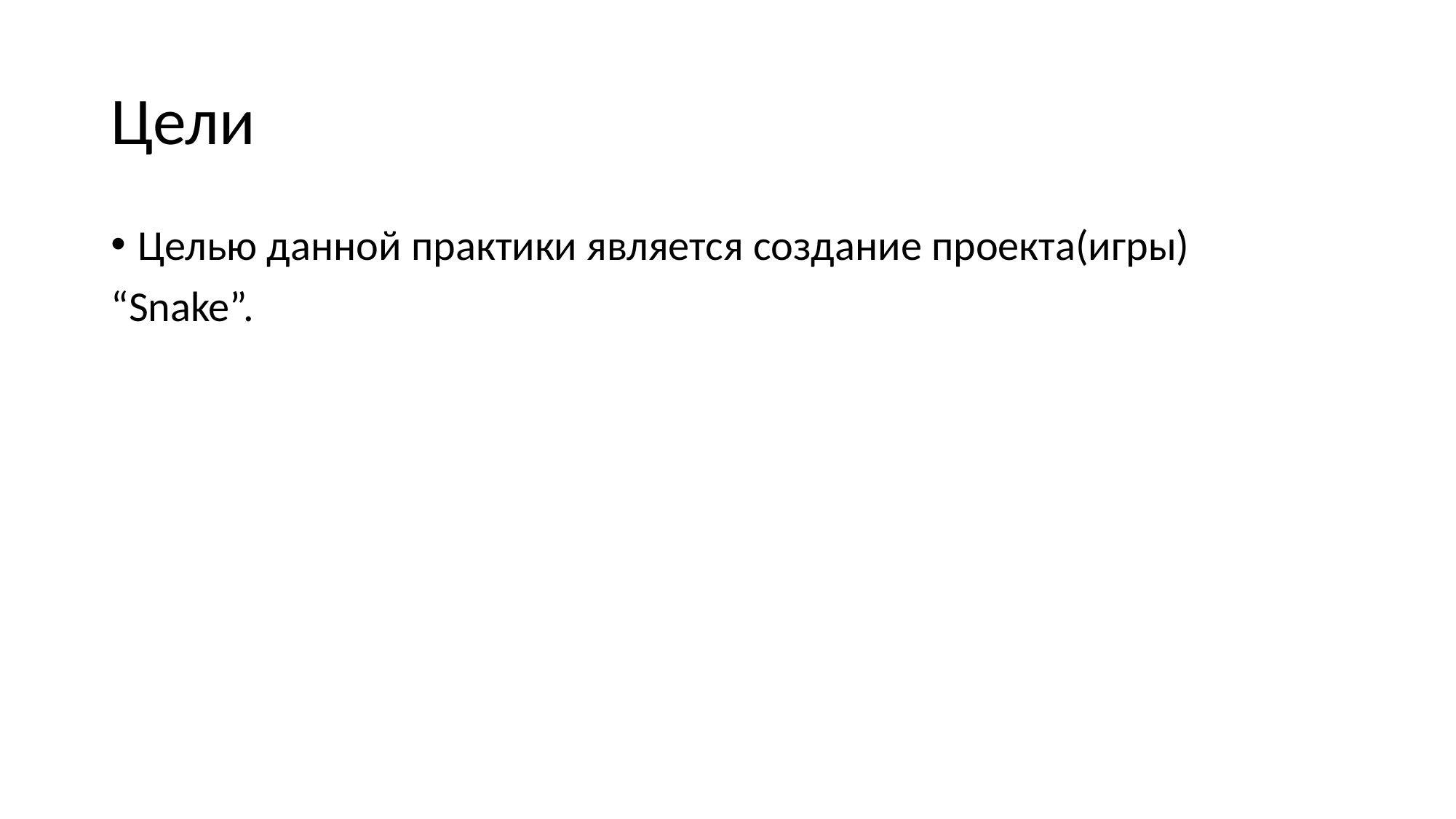

# Цели
Целью данной практики является создание проекта(игры)
“Snake”.